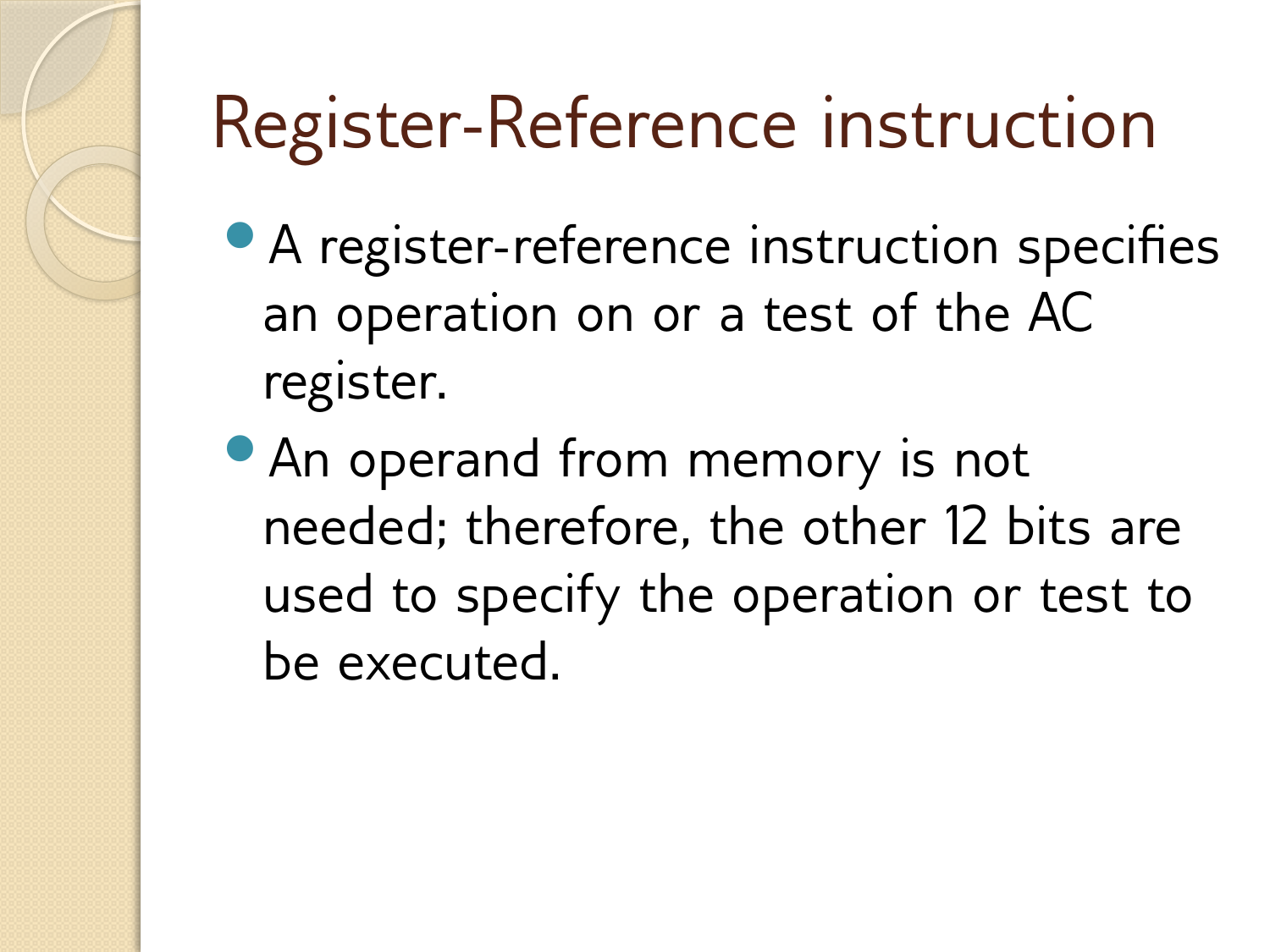

# Register-Reference instruction
A register-reference instruction specifies an operation on or a test of the AC register.
An operand from memory is not needed; therefore, the other 12 bits are used to specify the operation or test to be executed.